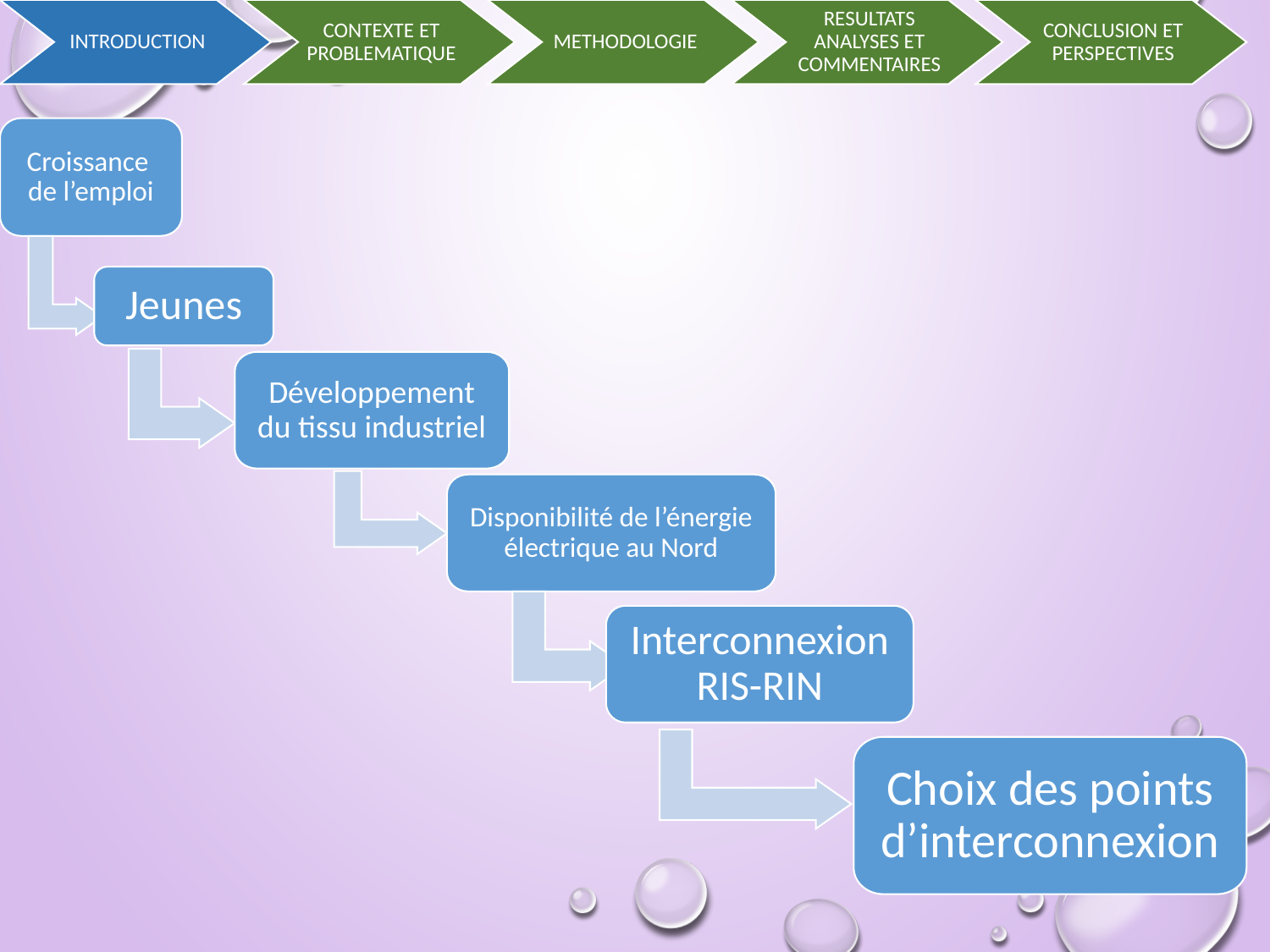

INTRODUCTION
CONTEXTE ET PROBLEMATIQUE
METHODOLOGIE
RESULTATS ANALYSES ET COMMENTAIRES
CONCLUSION ET PERSPECTIVES
Croissance  de l’emploi

Jeunes

Développement du tissu industriel

Disponibilité de l’énergie électrique au Nord

Interconnexion RIS-RIN

Choix des points d’interconnexion